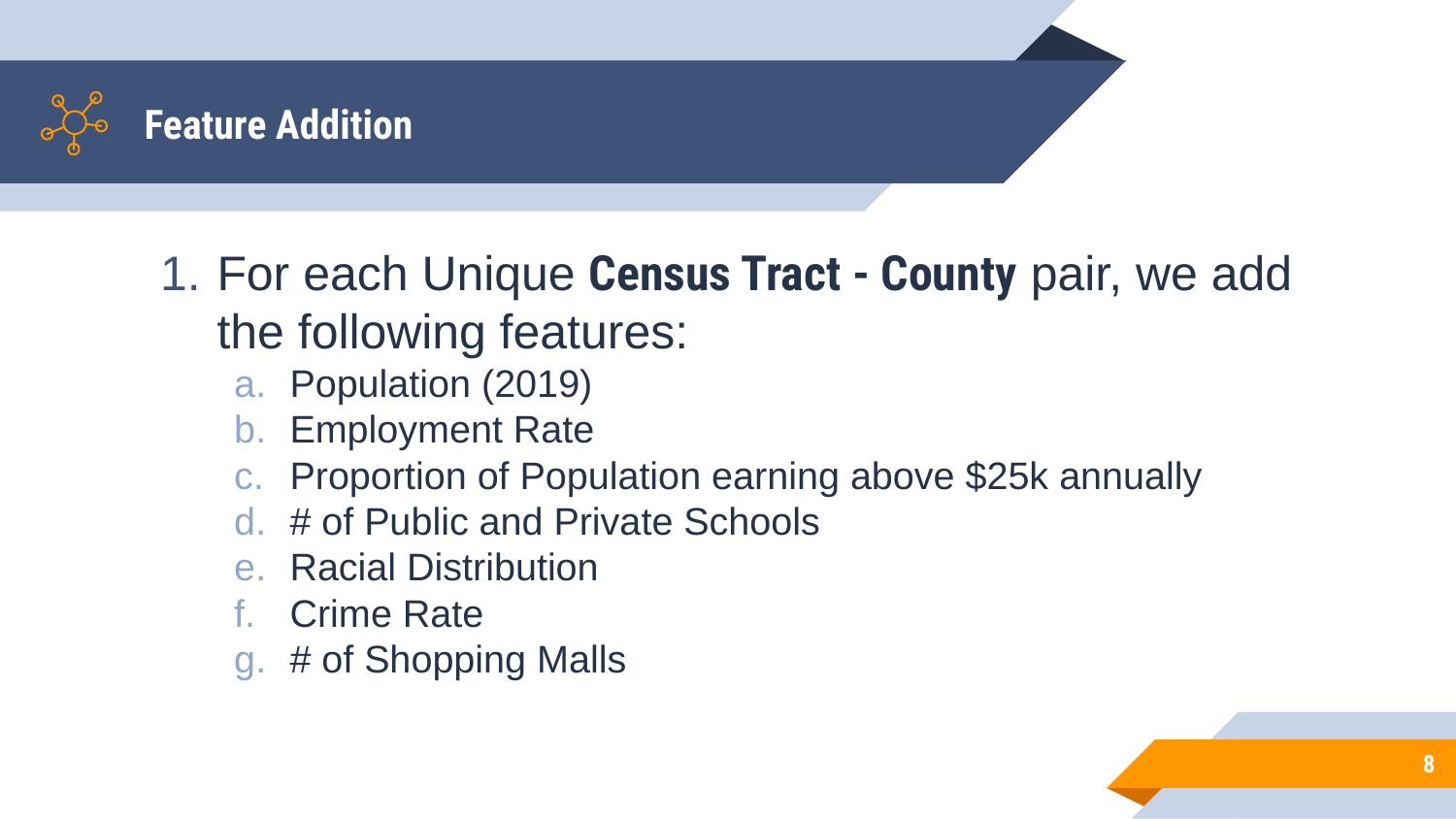

# Feature Addition

For each Unique Census Tract - County pair, we add the following features:
Population (2019)
Employment Rate
Proportion of Population earning above $25k annually
# of Public and Private Schools
Racial Distribution
Crime Rate
# of Shopping Malls
8